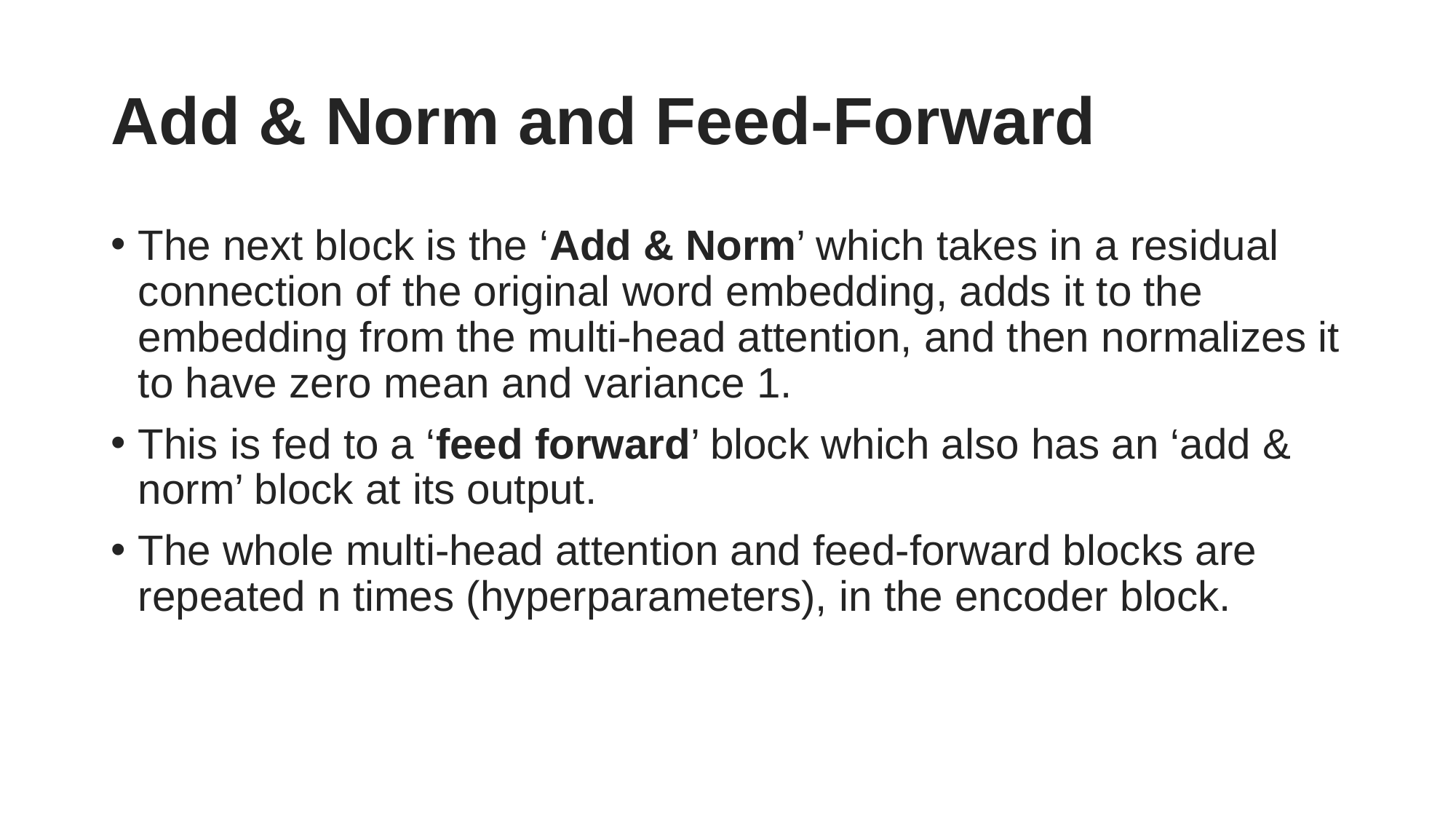

# Add & Norm and Feed-Forward
The next block is the ‘Add & Norm’ which takes in a residual connection of the original word embedding, adds it to the embedding from the multi-head attention, and then normalizes it to have zero mean and variance 1.
This is fed to a ‘feed forward’ block which also has an ‘add & norm’ block at its output.
The whole multi-head attention and feed-forward blocks are repeated n times (hyperparameters), in the encoder block.